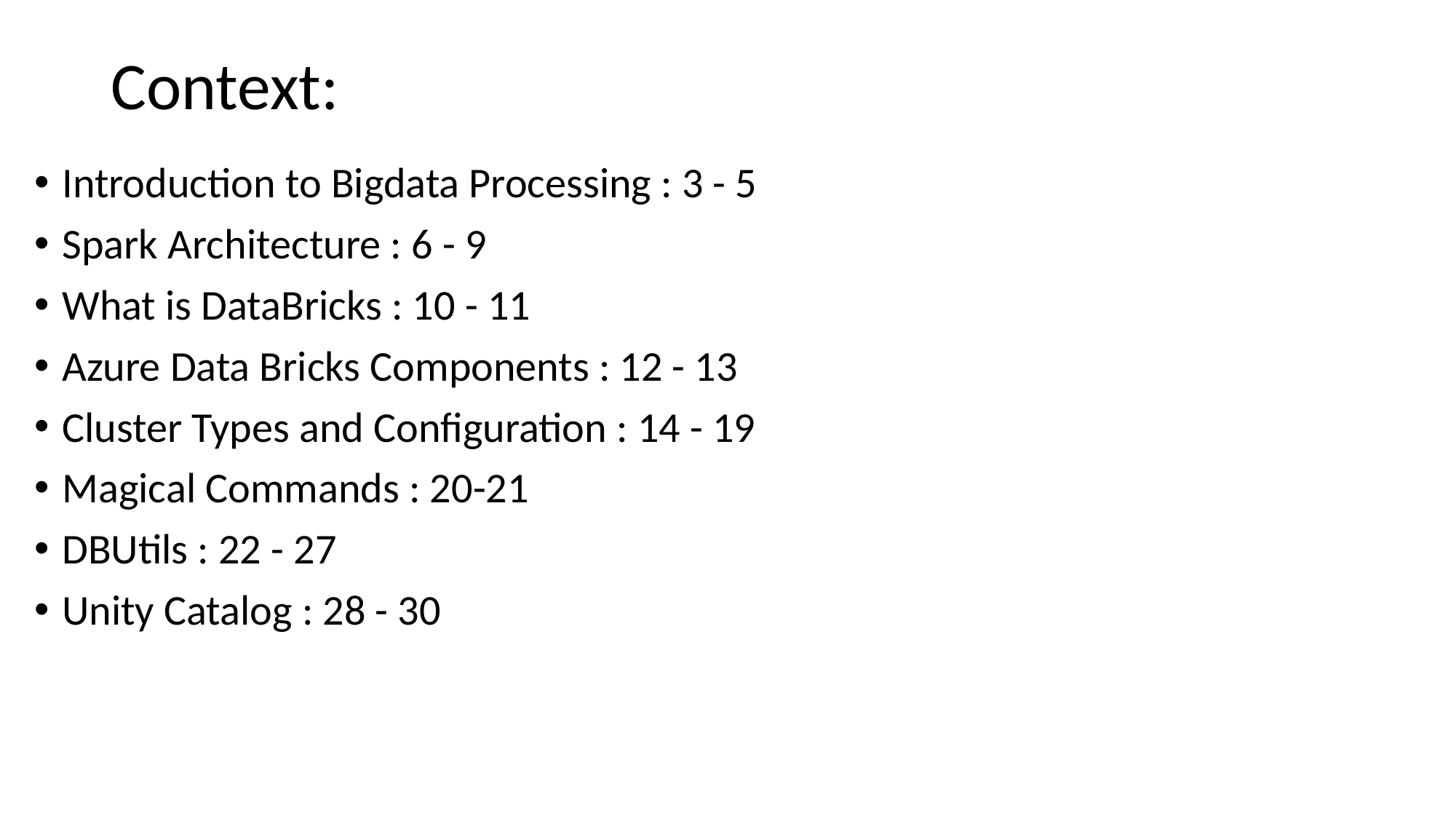

# Context:
Introduction to Bigdata Processing : 3 - 5
Spark Architecture : 6 - 9
What is DataBricks : 10 - 11
Azure Data Bricks Components : 12 - 13
Cluster Types and Configuration : 14 - 19
Magical Commands : 20-21
DBUtils : 22 - 27
Unity Catalog : 28 - 30